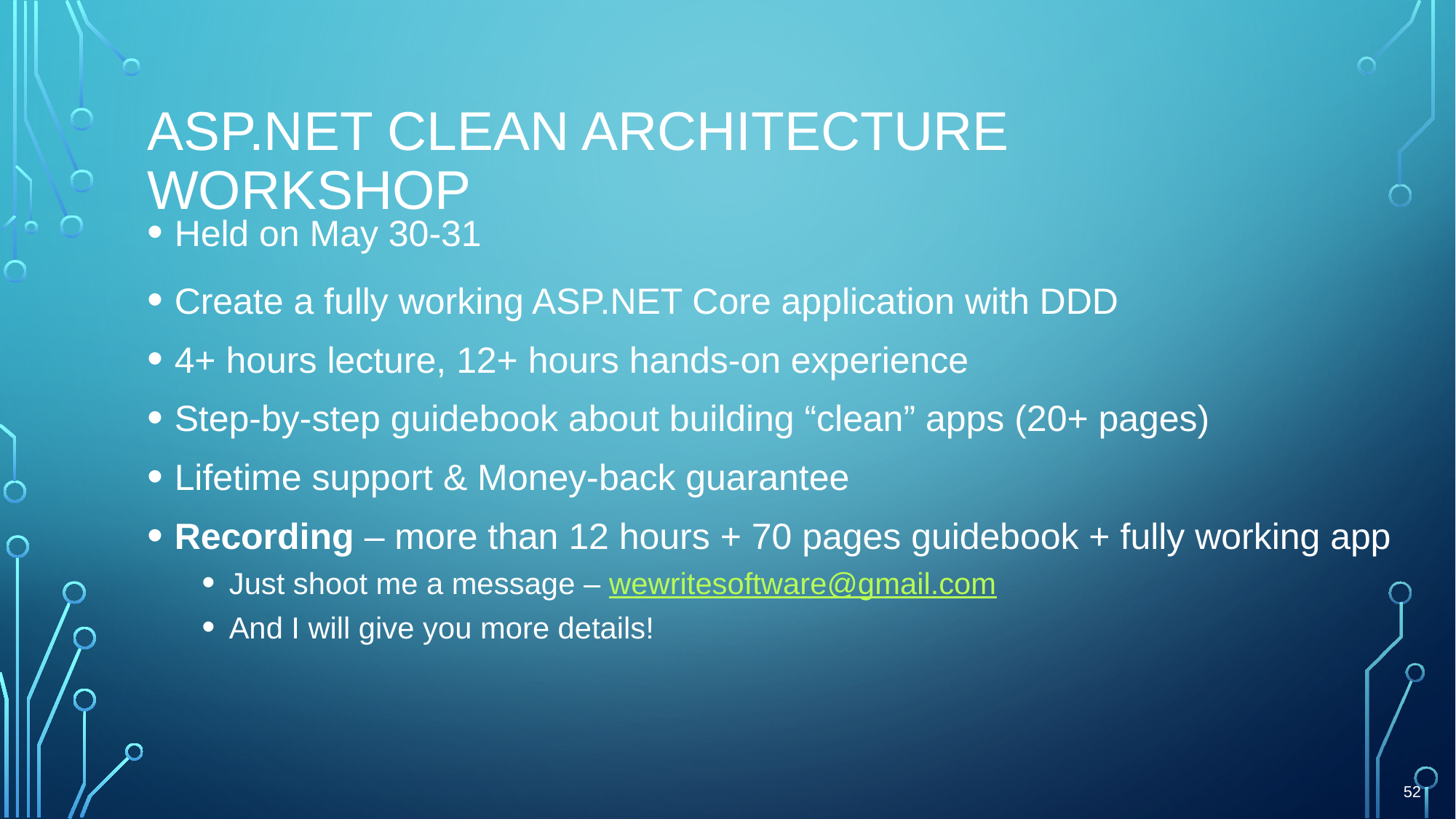

# ASP.NET Clean Architecture Workshop
Held on May 30-31
Create a fully working ASP.NET Core application with DDD
4+ hours lecture, 12+ hours hands-on experience
Step-by-step guidebook about building “clean” apps (20+ pages)
Lifetime support & Money-back guarantee
Recording – more than 12 hours + 70 pages guidebook + fully working app
Just shoot me a message – wewritesoftware@gmail.com
And I will give you more details!

52